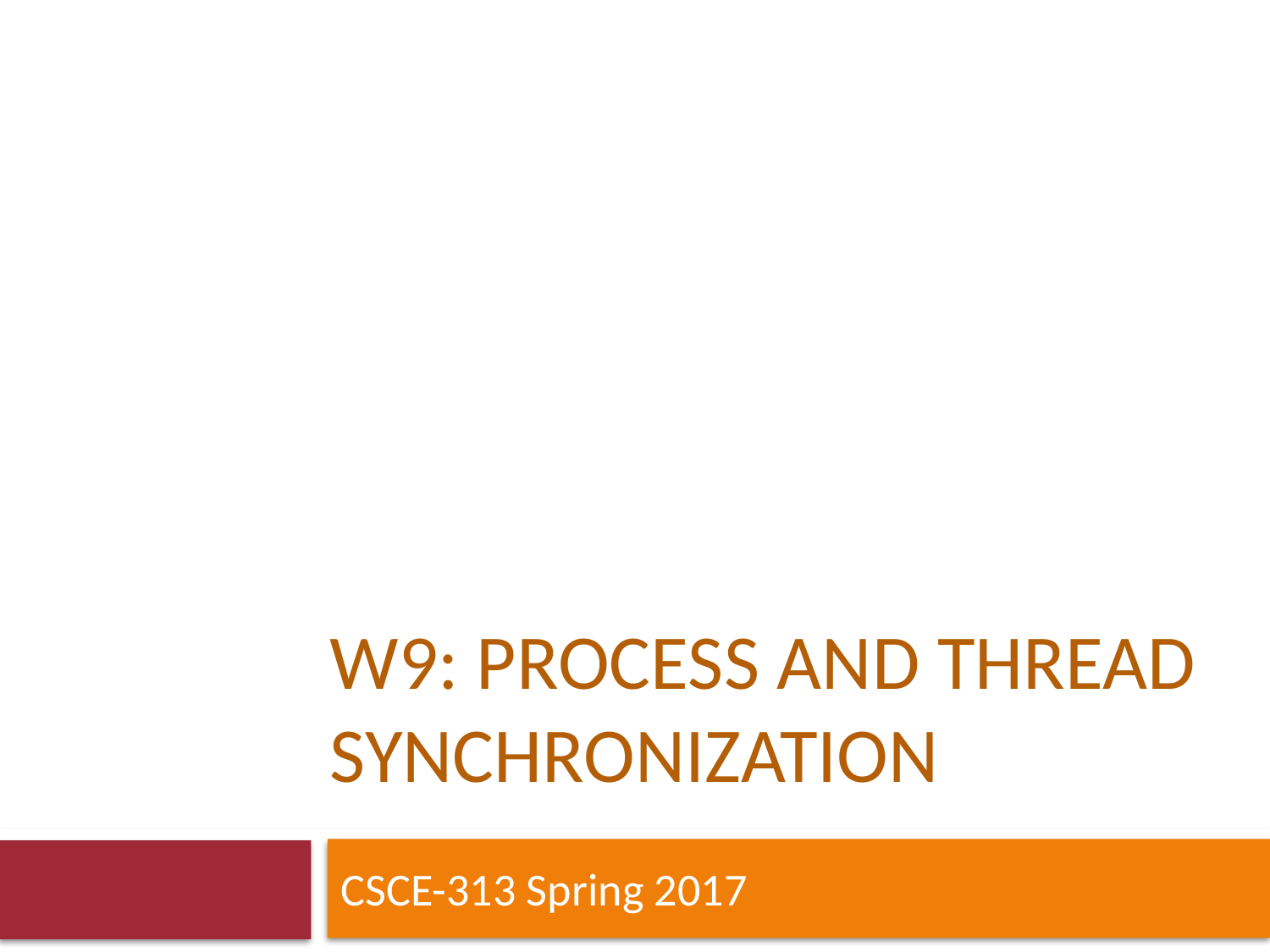

# W9: Process and thread synchronization
CSCE-313 Spring 2017